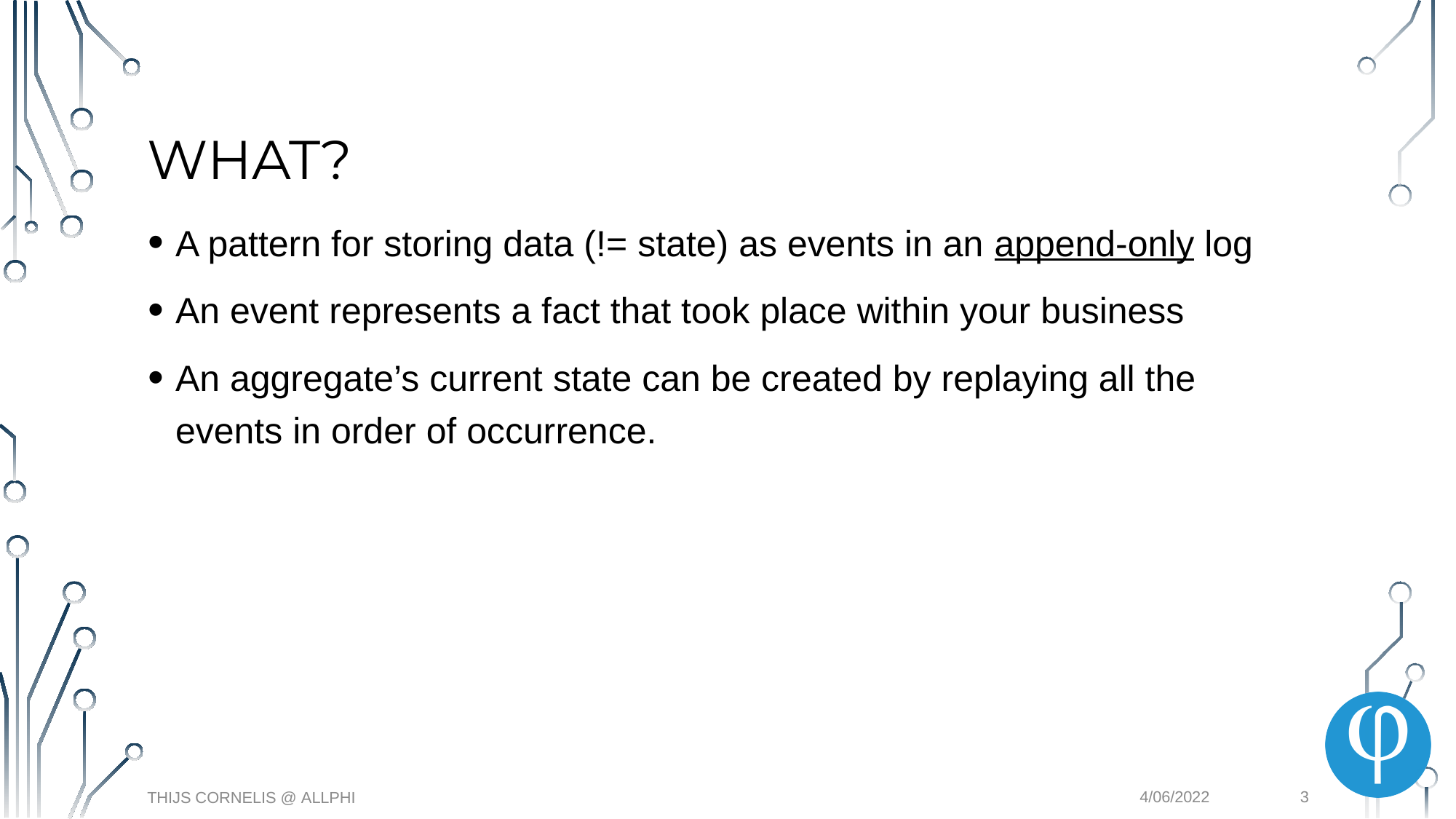

# What?
A pattern for storing data (!= state) as events in an append-only log
An event represents a fact that took place within your business
An aggregate’s current state can be created by replaying all the events in order of occurrence.
4/06/2022
3
Thijs cornelis @ AllPhi